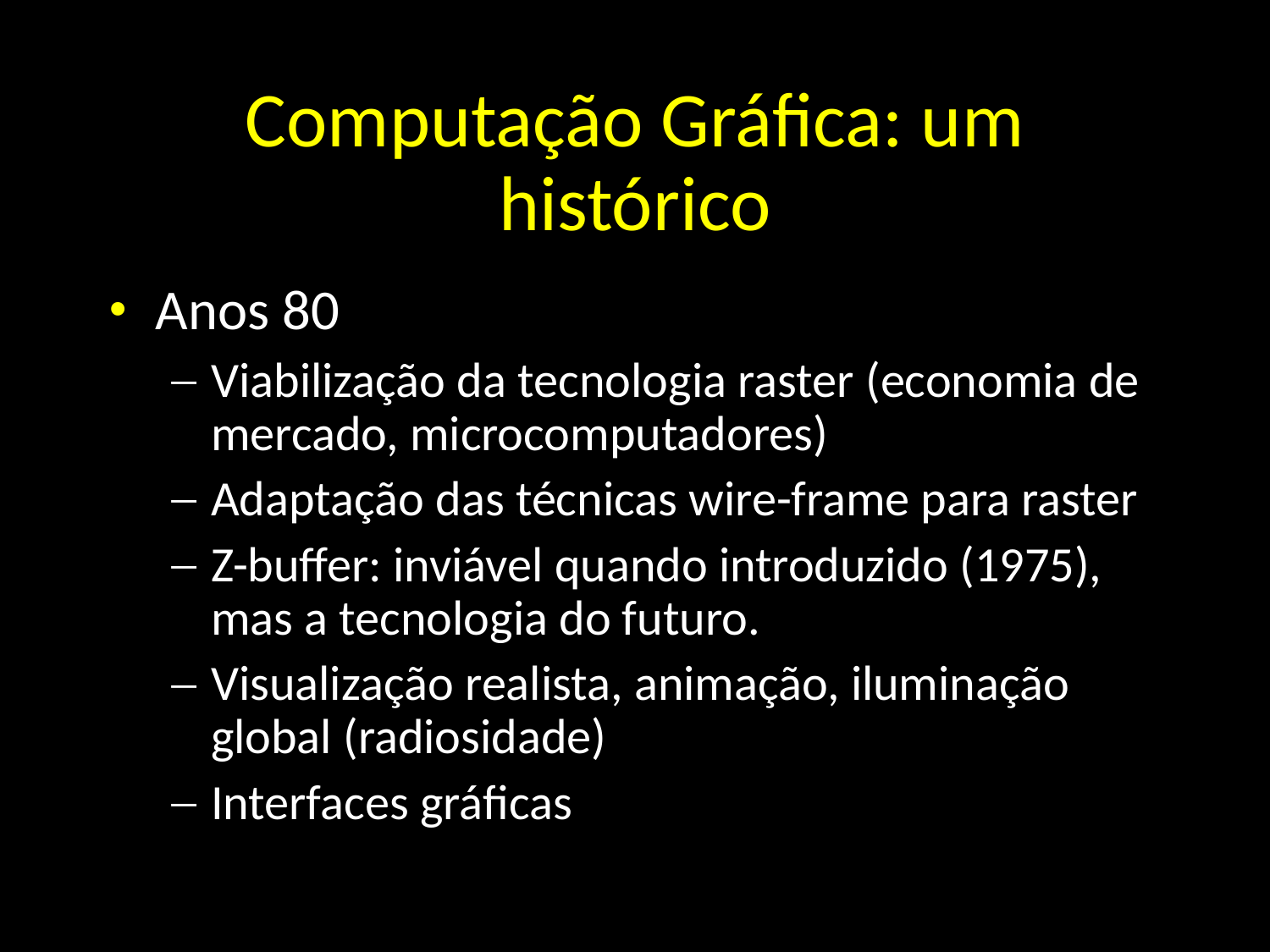

# Computação Gráfica: um histórico
Anos 80
Viabilização da tecnologia raster (economia de mercado, microcomputadores)
Adaptação das técnicas wire-frame para raster
Z-buffer: inviável quando introduzido (1975), mas a tecnologia do futuro.
Visualização realista, animação, iluminação global (radiosidade)
Interfaces gráficas